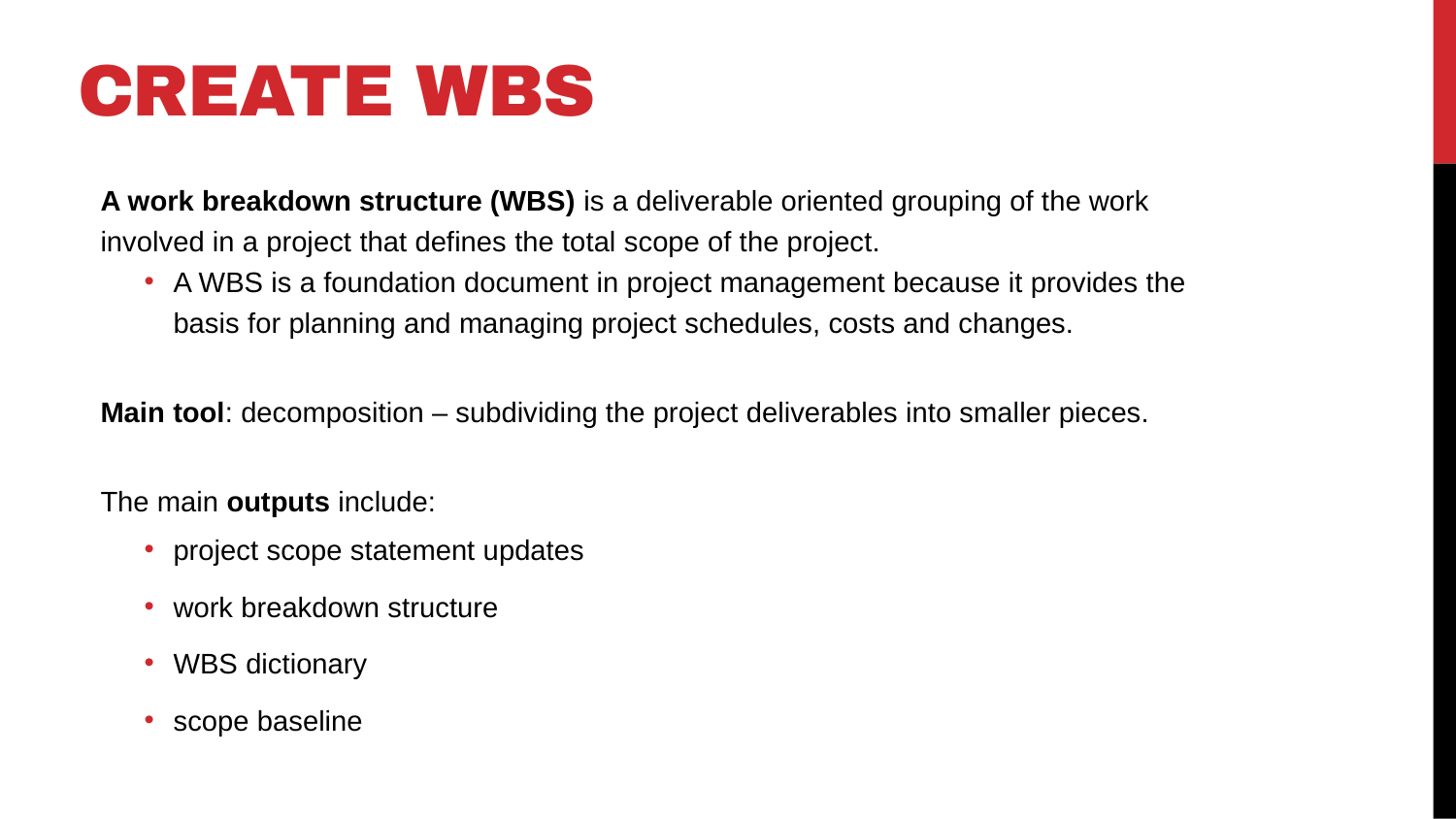

# Create WBS
A work breakdown structure (WBS) is a deliverable oriented grouping of the work involved in a project that defines the total scope of the project.
A WBS is a foundation document in project management because it provides the basis for planning and managing project schedules, costs and changes.
Main tool: decomposition – subdividing the project deliverables into smaller pieces.
The main outputs include:
project scope statement updates
work breakdown structure
WBS dictionary
scope baseline